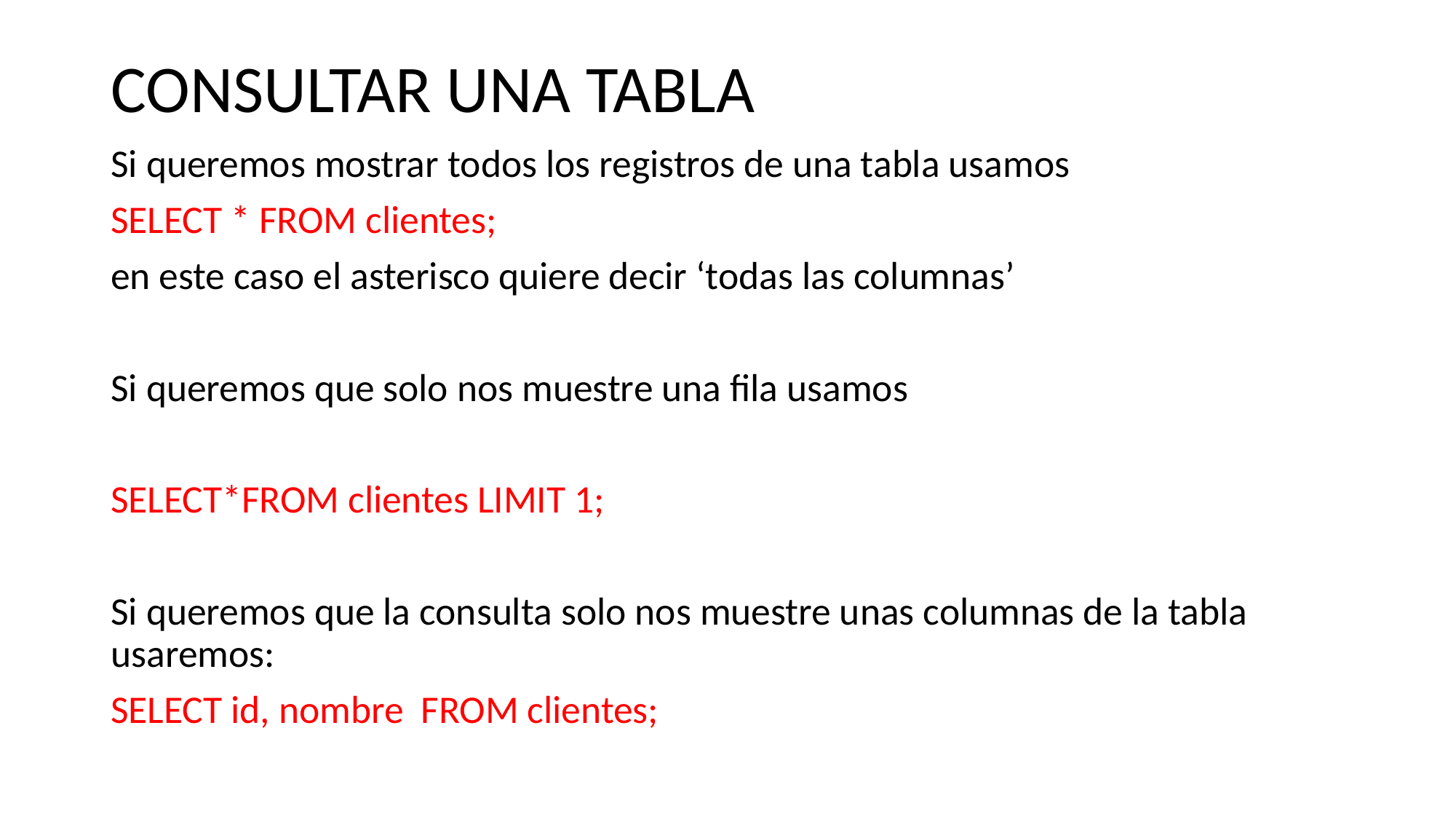

# CONSULTAR UNA TABLA
Si queremos mostrar todos los registros de una tabla usamos
SELECT * FROM clientes;
en este caso el asterisco quiere decir ‘todas las columnas’

Si queremos que solo nos muestre una fila usamos

SELECT*FROM clientes LIMIT 1;

Si queremos que la consulta solo nos muestre unas columnas de la tabla usaremos:
SELECT id, nombre  FROM clientes;